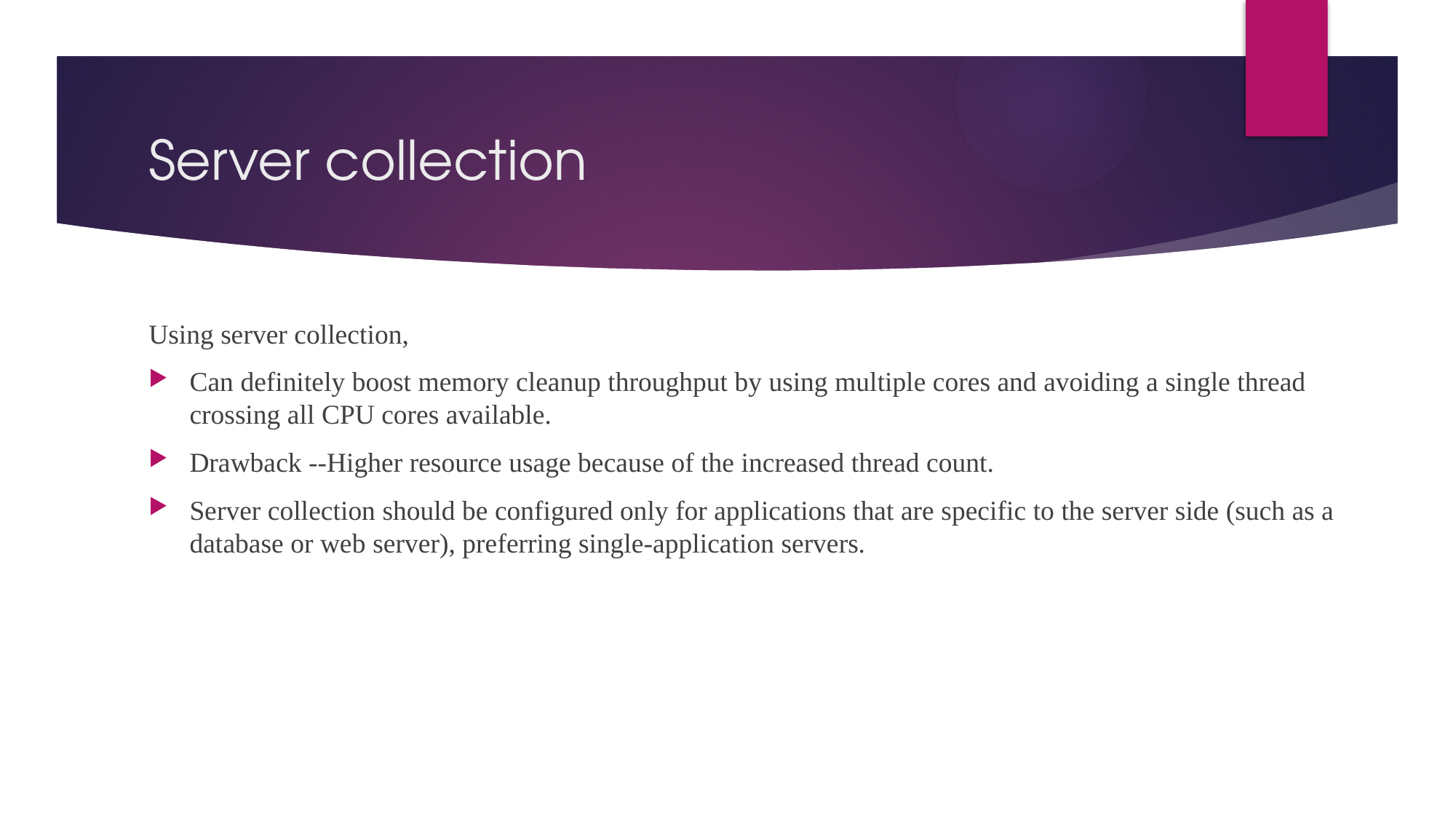

# Server collection
Using server collection,
Can definitely boost memory cleanup throughput by using multiple cores and avoiding a single thread crossing all CPU cores available.
Drawback --Higher resource usage because of the increased thread count.
Server collection should be configured only for applications that are specific to the server side (such as a database or web server), preferring single-application servers.